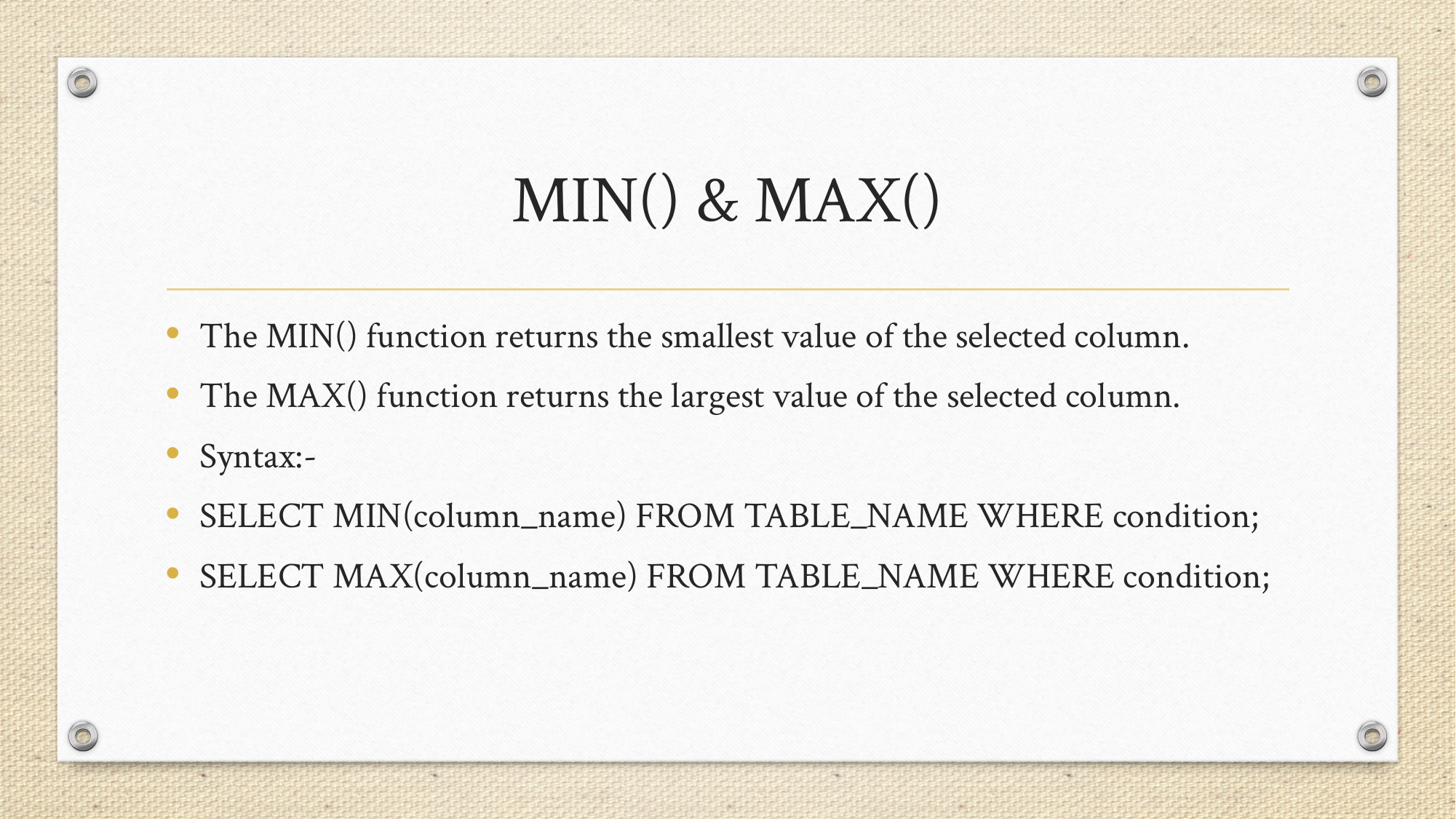

# MIN() & MAX()
The MIN() function returns the smallest value of the selected column.
The MAX() function returns the largest value of the selected column.
Syntax:-
SELECT MIN(column_name) FROM TABLE_NAME WHERE condition;
SELECT MAX(column_name) FROM TABLE_NAME WHERE condition;